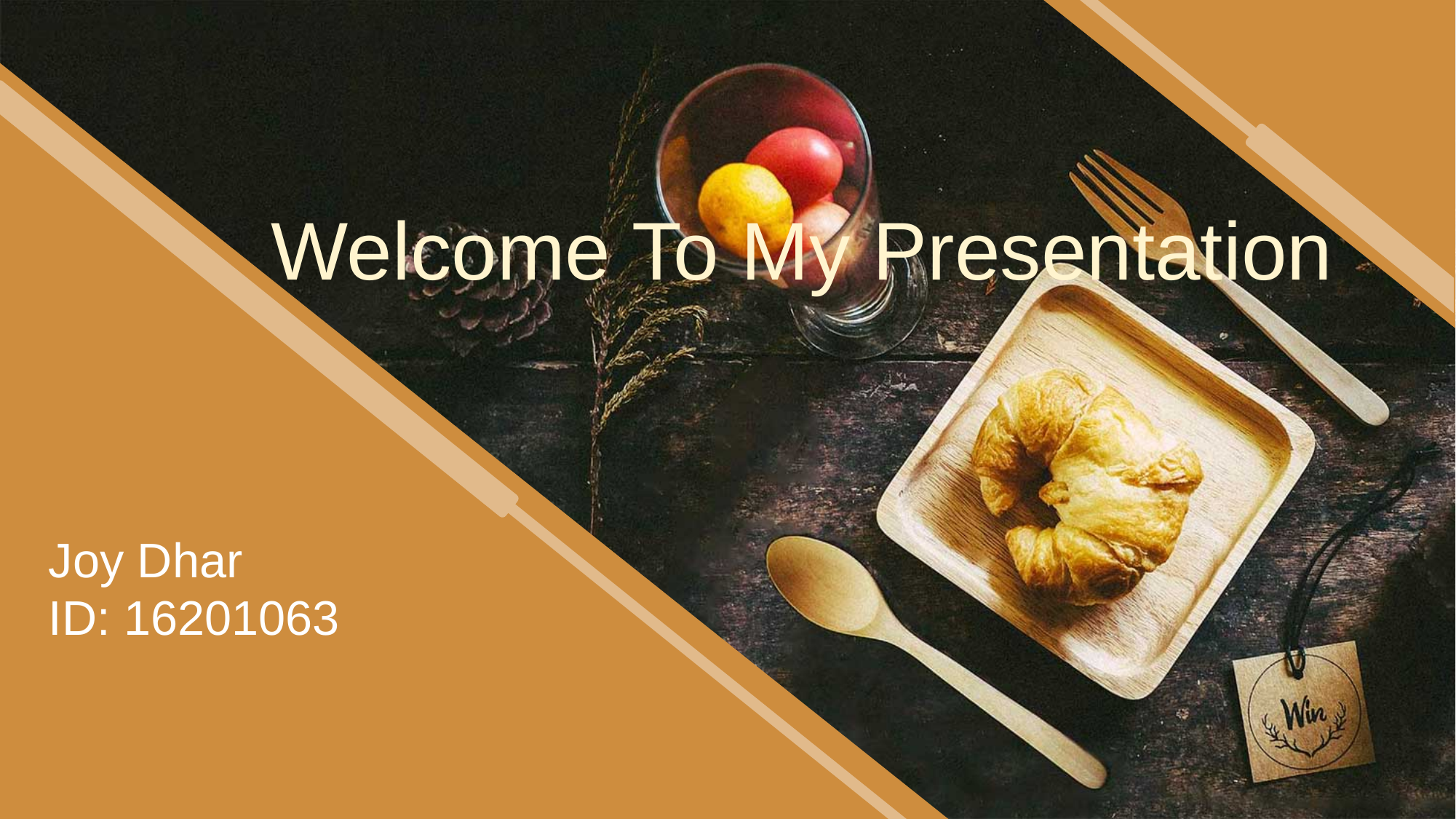

Welcome To My Presentation
Joy Dhar
ID: 16201063